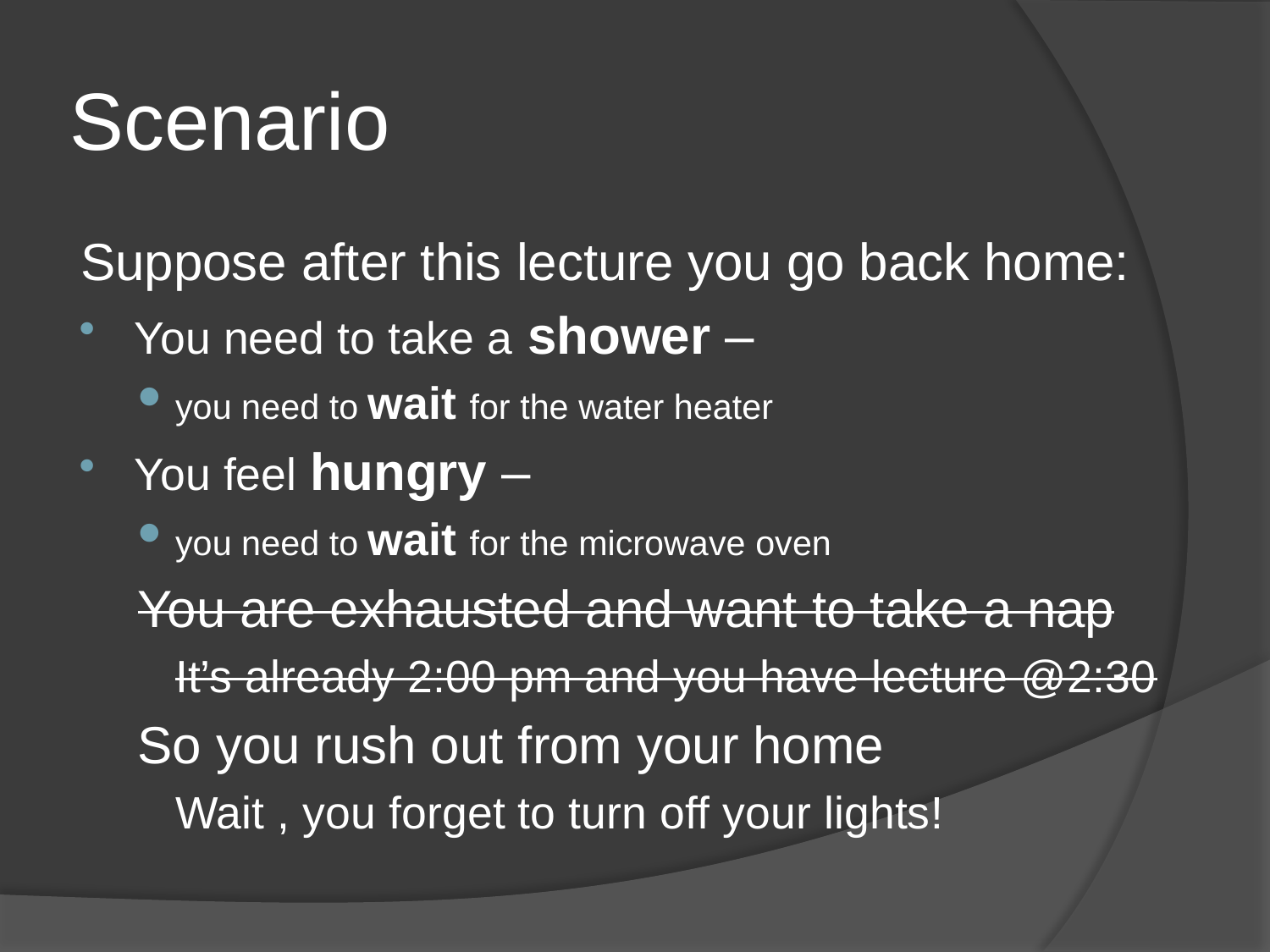

# Scenario
Suppose after this lecture you go back home:
You need to take a shower –
you need to wait for the water heater
You feel hungry –
you need to wait for the microwave oven
You are exhausted and want to take a nap
	It’s already 2:00 pm and you have lecture @2:30
So you rush out from your home
	Wait , you forget to turn off your lights!